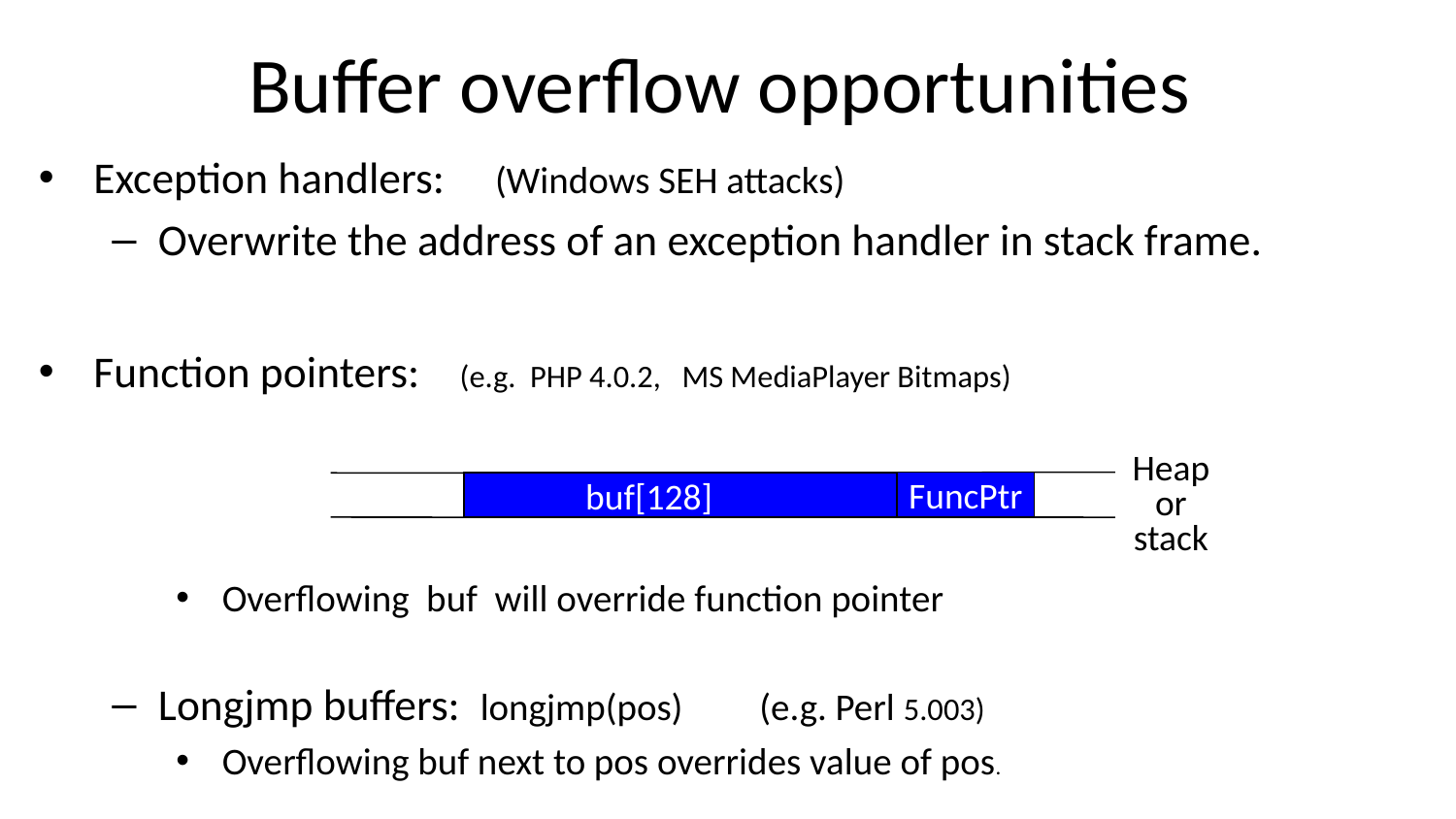

# Buffer overflow opportunities
Exception handlers:     (Windows SEH attacks)
Overwrite the address of an exception handler in stack frame.

Function pointers:    (e.g.  PHP 4.0.2,   MS MediaPlayer Bitmaps)

Overflowing  buf  will override function pointer
Longjmp buffers:  longjmp(pos)         (e.g. Perl 5.003)
Overflowing buf next to pos overrides value of pos.
Heap
or
stack
FuncPtr

             buf[128]